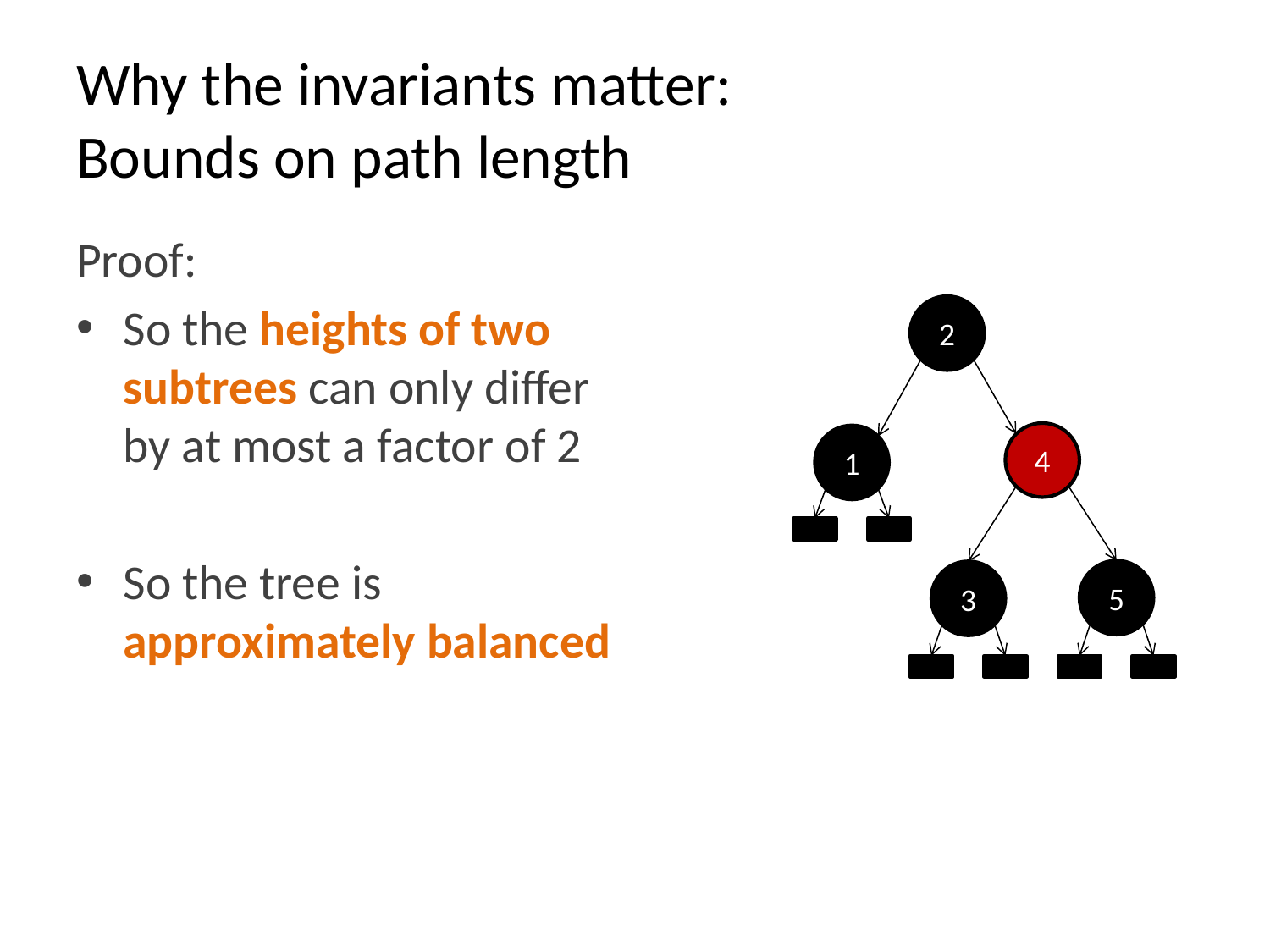

# Why the invariants matter: Bounds on path length
Proof:
So the heights of two subtrees can only differ by at most a factor of 2

So the tree is approximately balanced
2
4
1

5
3